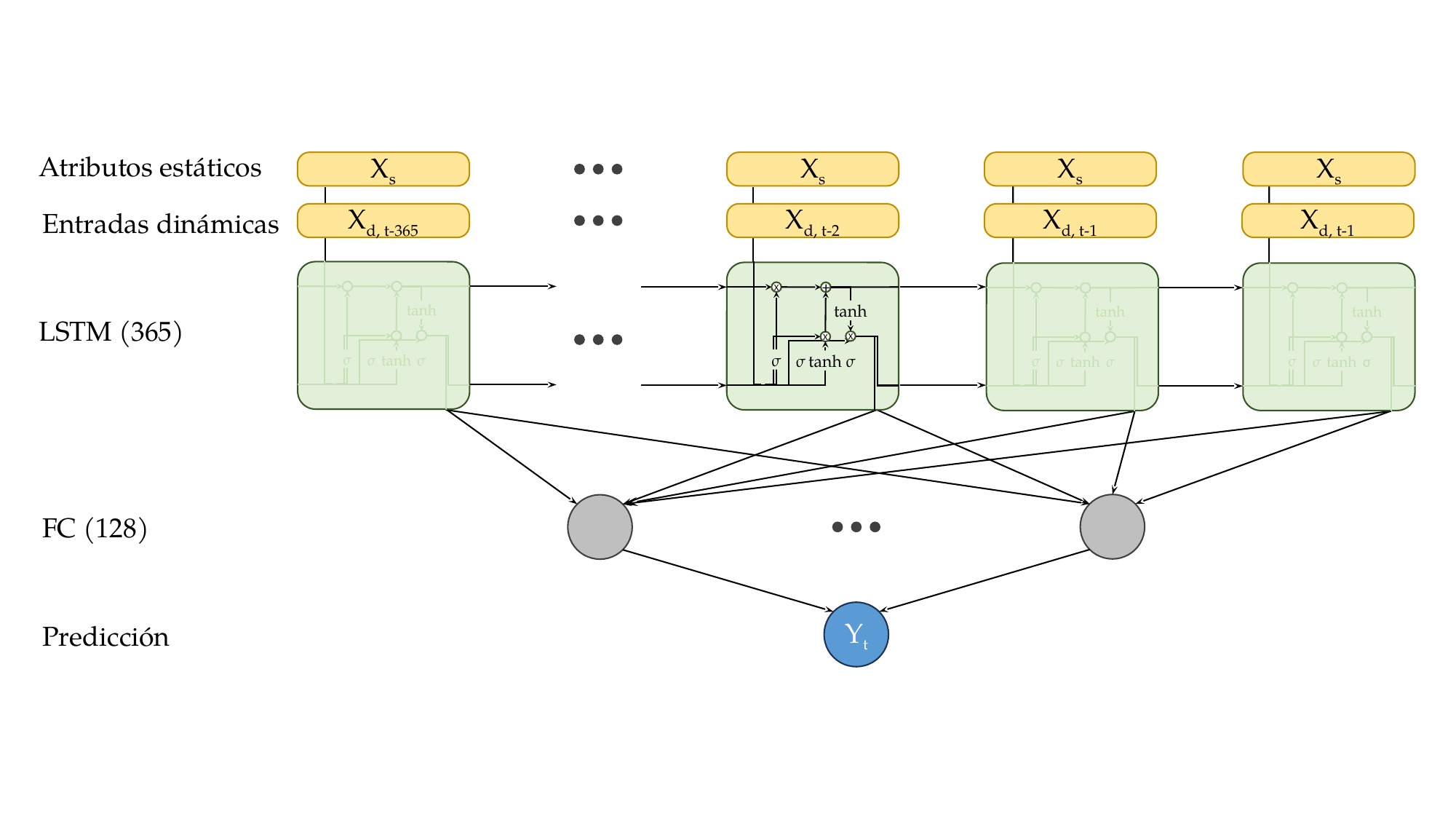

Atributos estáticos
Xs
Xs
Xs
Xs

Xd, t-365
Xd, t-2
Xd, t-1
Xd, t-1
Entradas dinámicas

tanh

σ
σ
tanh
σ

X
+
tanh
X
X
σ
σ
σ
tanh

tanh

σ
σ
tanh
σ

tanh

σ
σ
tanh
σ

LSTM (365)

FC (128)

Yt
Predicción